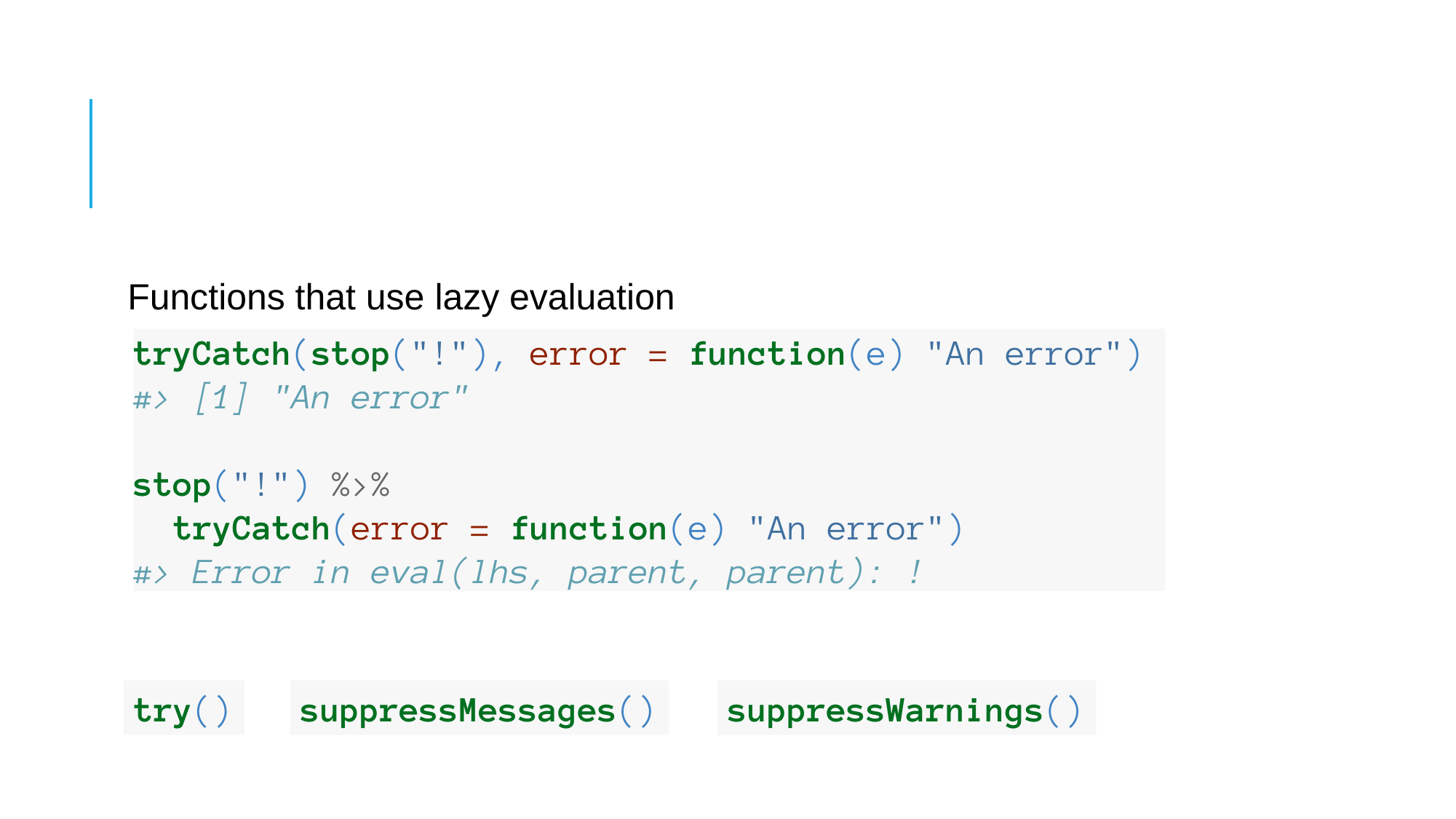

#
Functions that use lazy evaluation
tryCatch(stop("!"), error = function(e) "An error")
#> [1] "An error"

stop("!") %>%
  tryCatch(error = function(e) "An error")
#> Error in eval(lhs, parent, parent): !
suppressWarnings()
try()
suppressMessages()